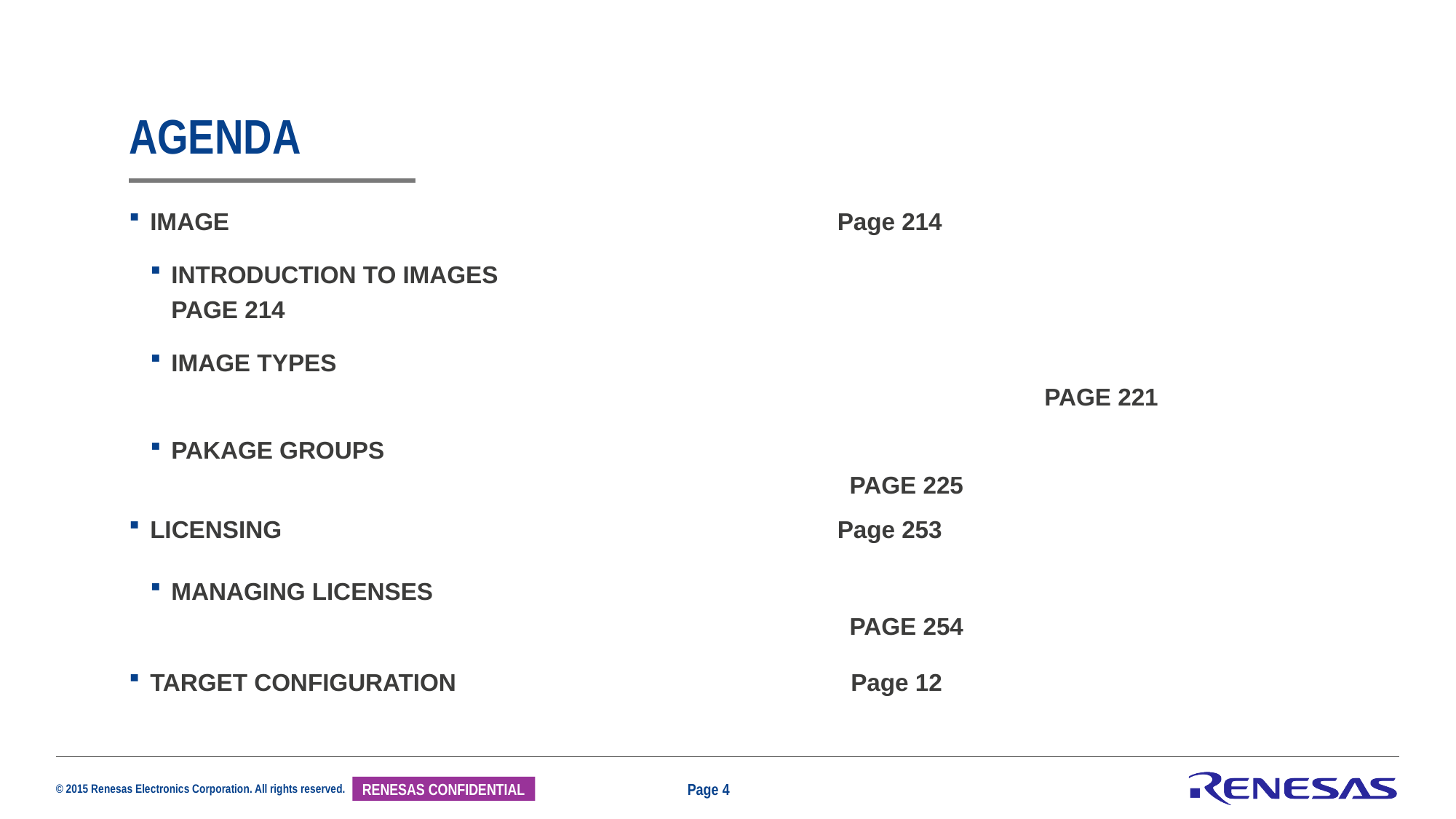

# Agenda
IMAGE	Page 214
INTRODUCTION TO IMAGES			PAGE 214
IMAGE TYPES					PAGE 221
PAKAGE GROUPS				PAGE 225
LICENSING	Page 253
MANAGING LICENSES				PAGE 254
TARGET CONFIGURATION	Page 12

Page 4